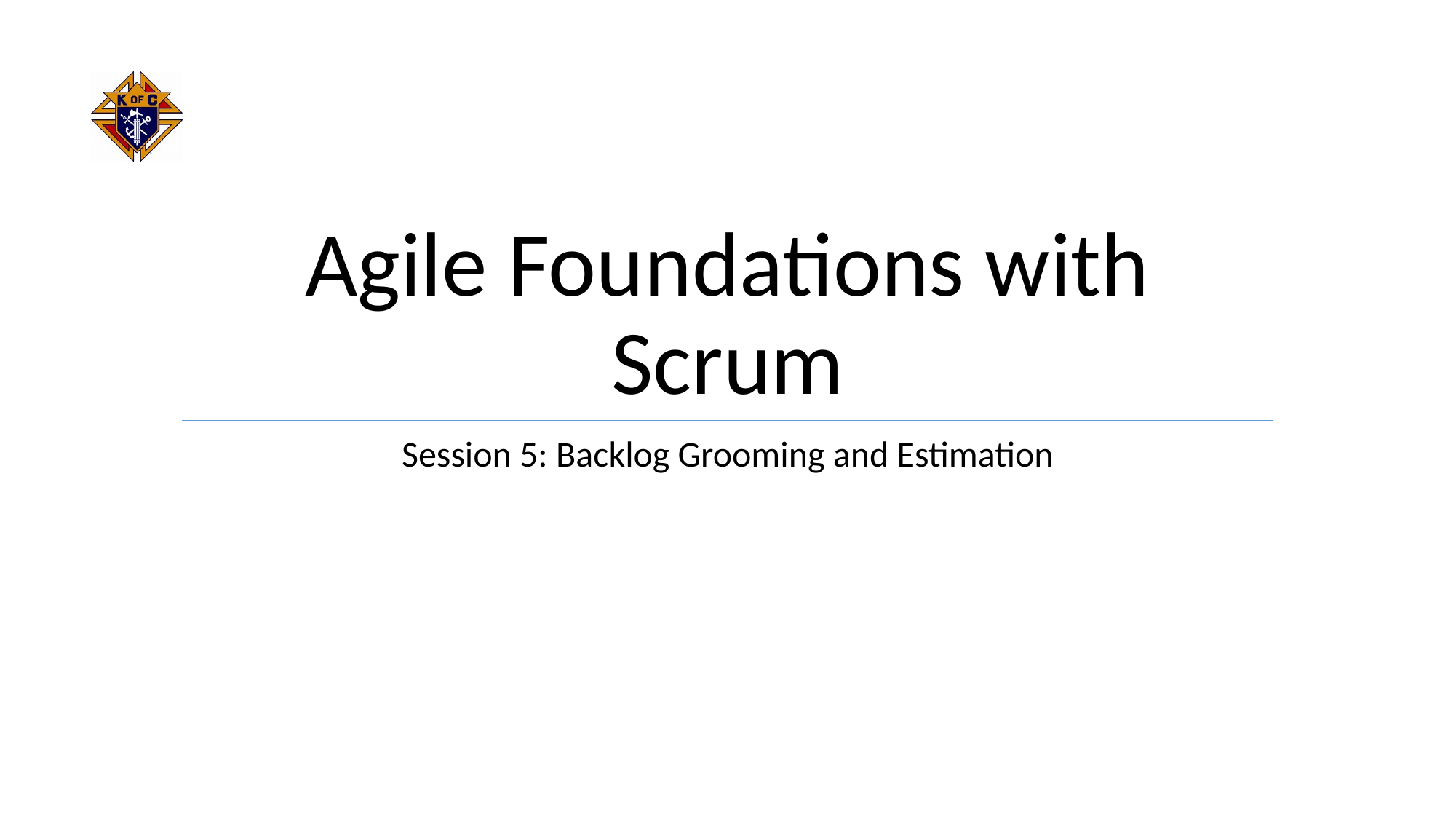

# Agile Foundations with Scrum
Session 5: Backlog Grooming and Estimation